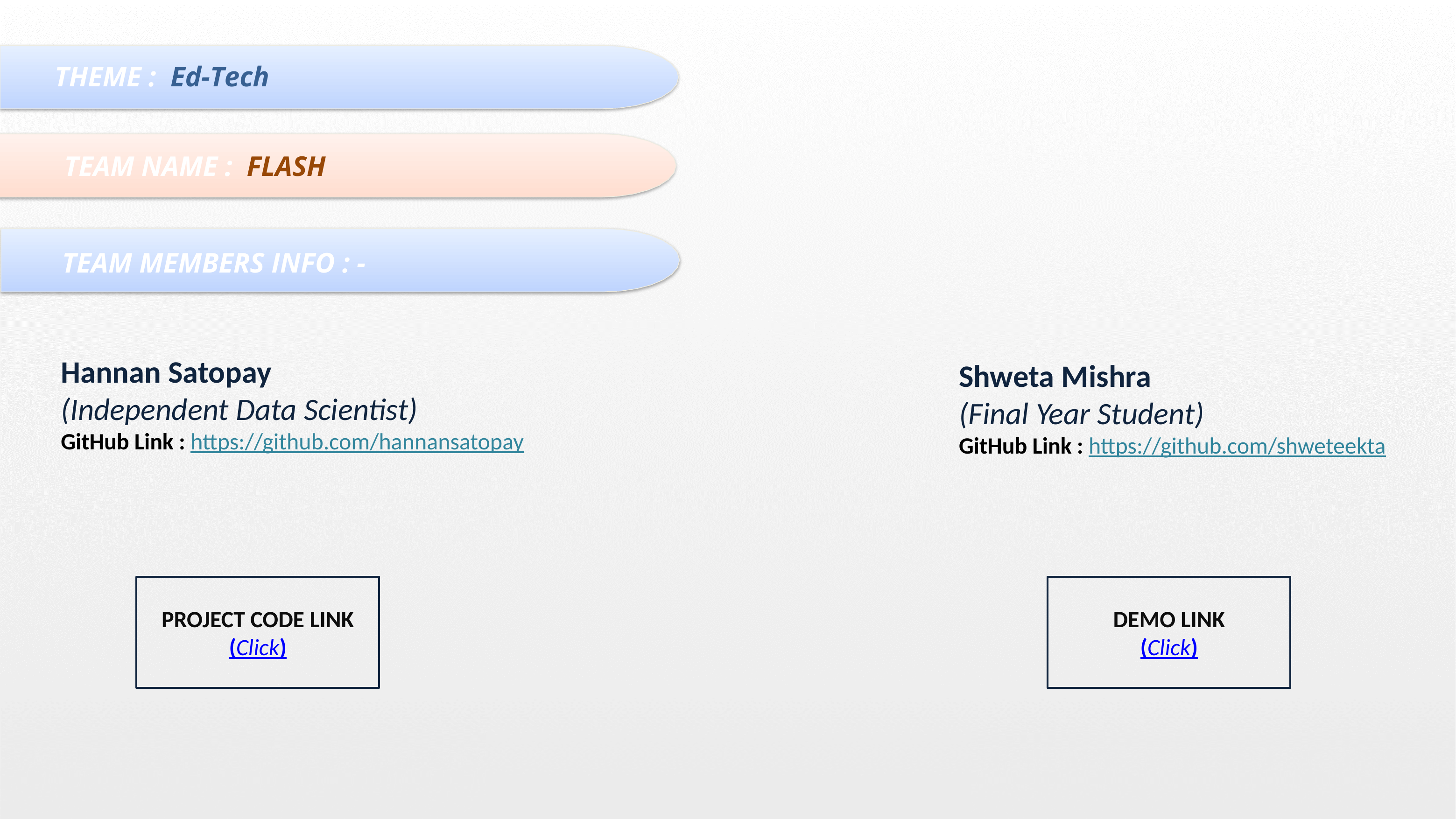

THEME :  Ed-Tech

TEAM NAME :  FLASH

TEAM MEMBERS INFO : -

Hannan Satopay
(Independent Data Scientist)
GitHub Link : https://github.com/hannansatopay

Shweta Mishra
(Final Year Student)
GitHub Link : https://github.com/shweteekta

PROJECT CODE LINK
(Click)

DEMO LINK
(Click)